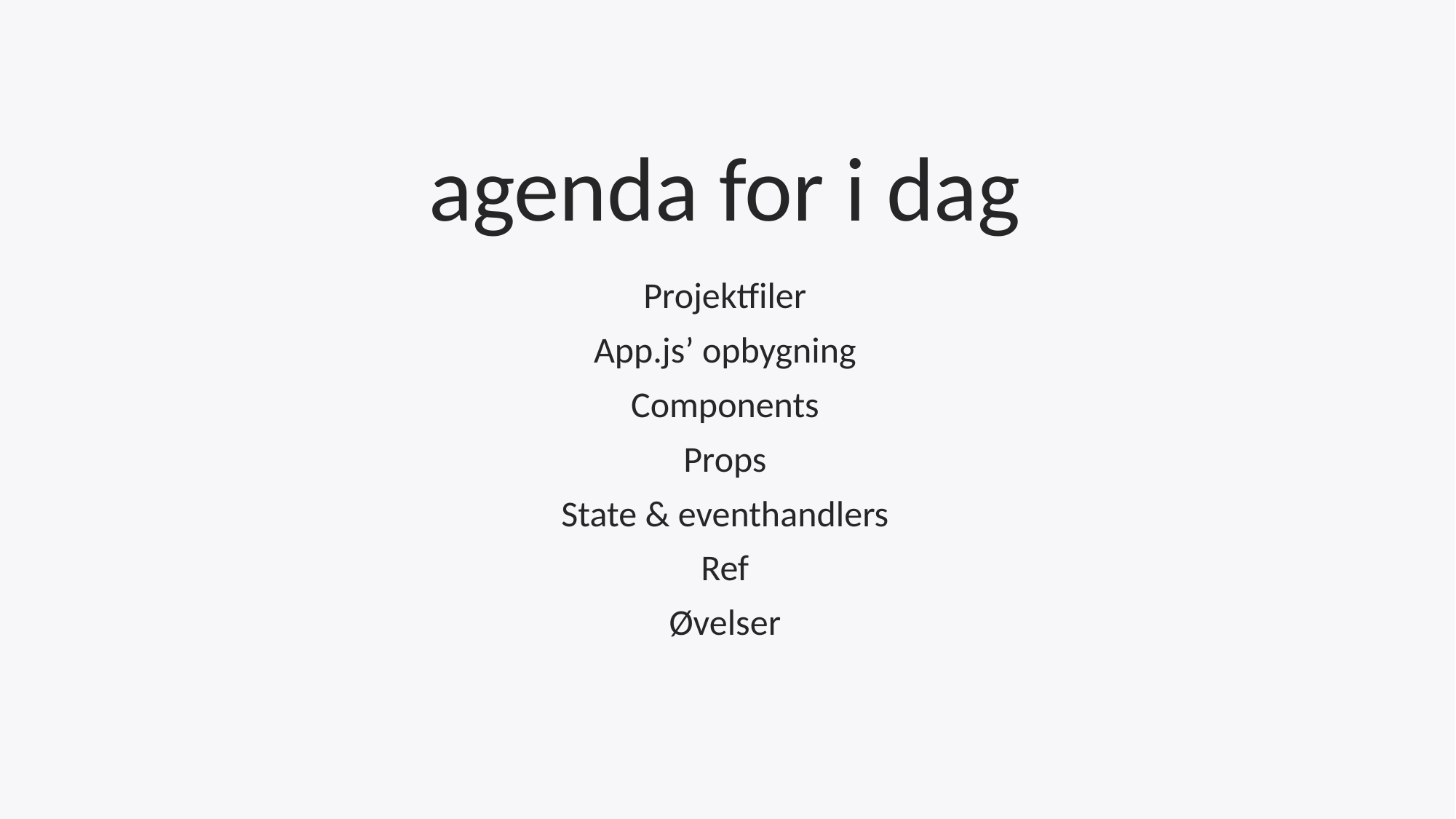

# agenda for i dag
Projektfiler
App.js’ opbygning
Components
Props
State & eventhandlers
Ref
Øvelser